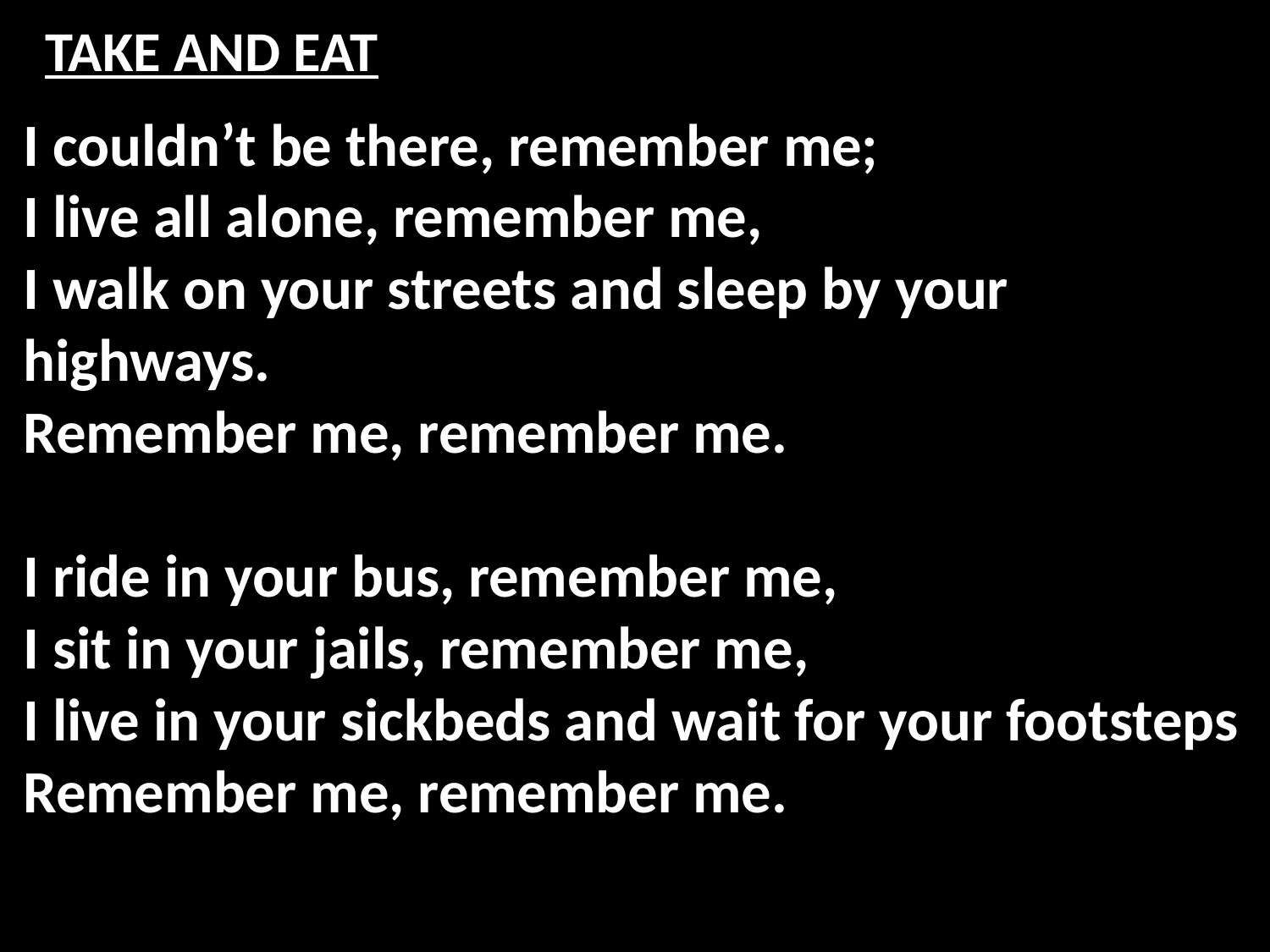

# TAKE AND EAT
I couldn’t be there, remember me;
I live all alone, remember me,
I walk on your streets and sleep by your highways.
Remember me, remember me.

I ride in your bus, remember me,
I sit in your jails, remember me,
I live in your sickbeds and wait for your footsteps
Remember me, remember me.